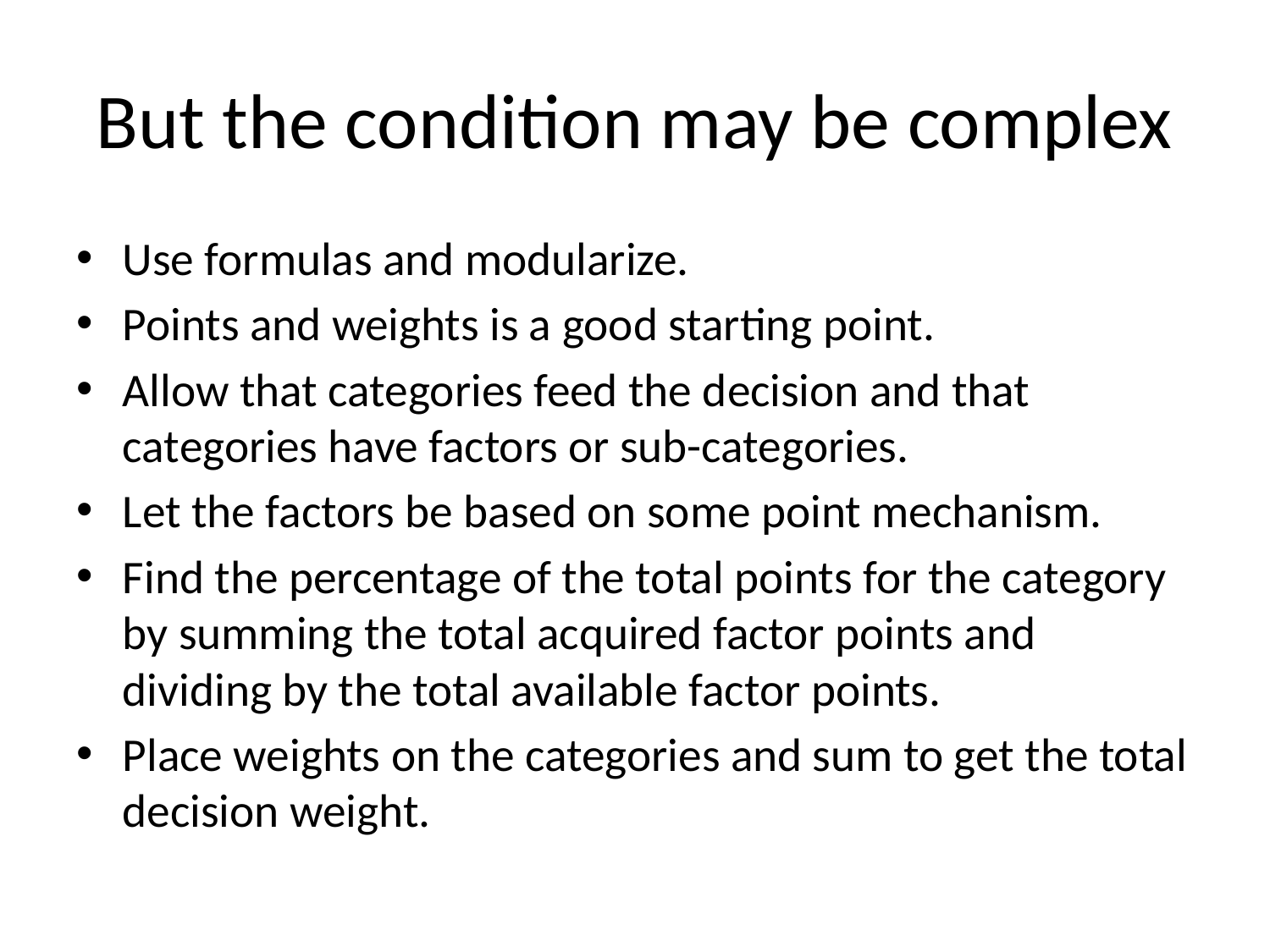

# But the condition may be complex
Use formulas and modularize.
Points and weights is a good starting point.
Allow that categories feed the decision and that categories have factors or sub-categories.
Let the factors be based on some point mechanism.
Find the percentage of the total points for the category by summing the total acquired factor points and dividing by the total available factor points.
Place weights on the categories and sum to get the total decision weight.